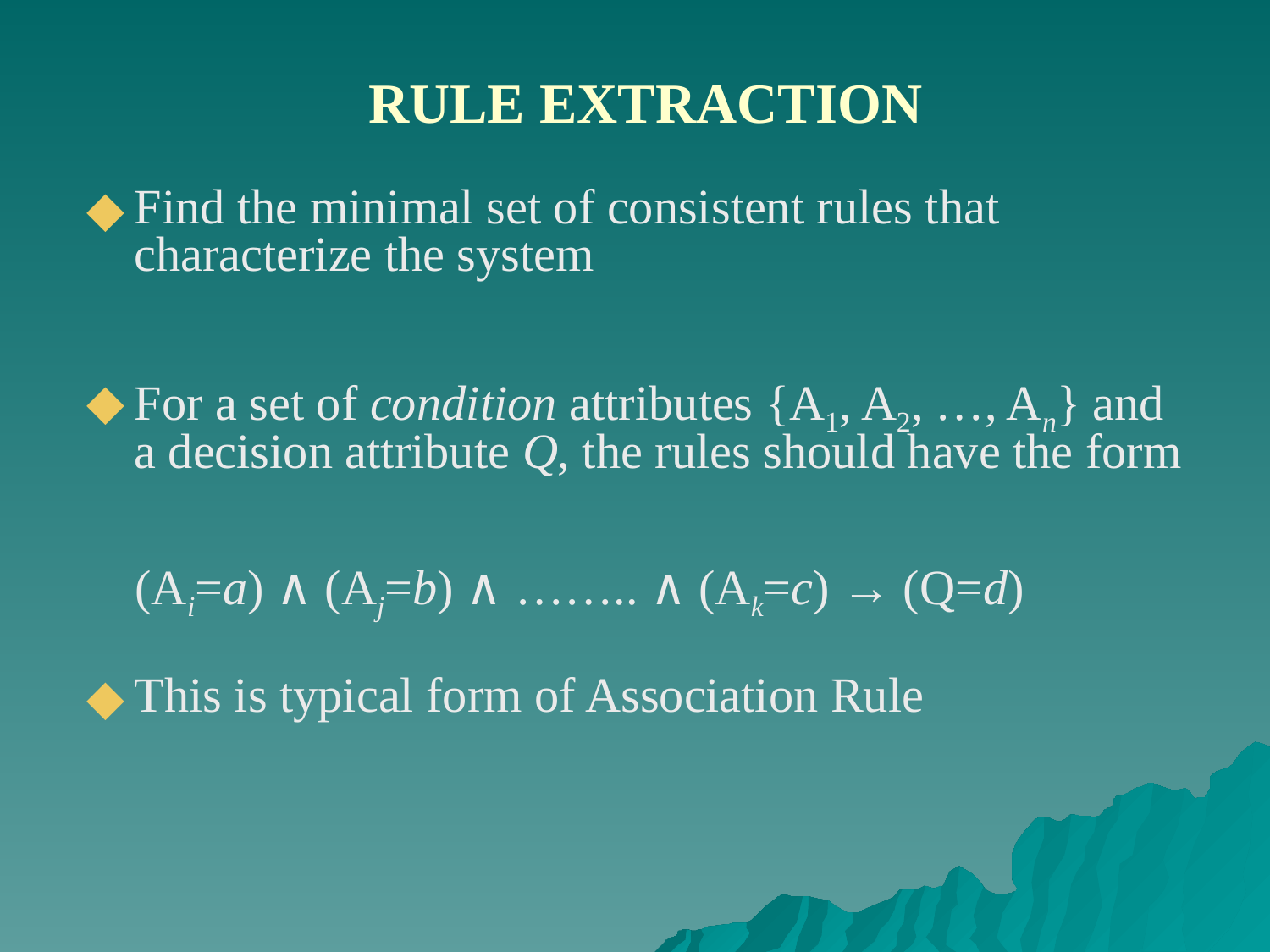

# RULE EXTRACTION
Find the minimal set of consistent rules that characterize the system

For a set of condition attributes {A1, A2, …, An} and a decision attribute Q, the rules should have the form

      (Ai=a) ∧ (Aj=b) ∧ …….. ∧ (Ak=c) → (Q=d)

This is typical form of Association Rule